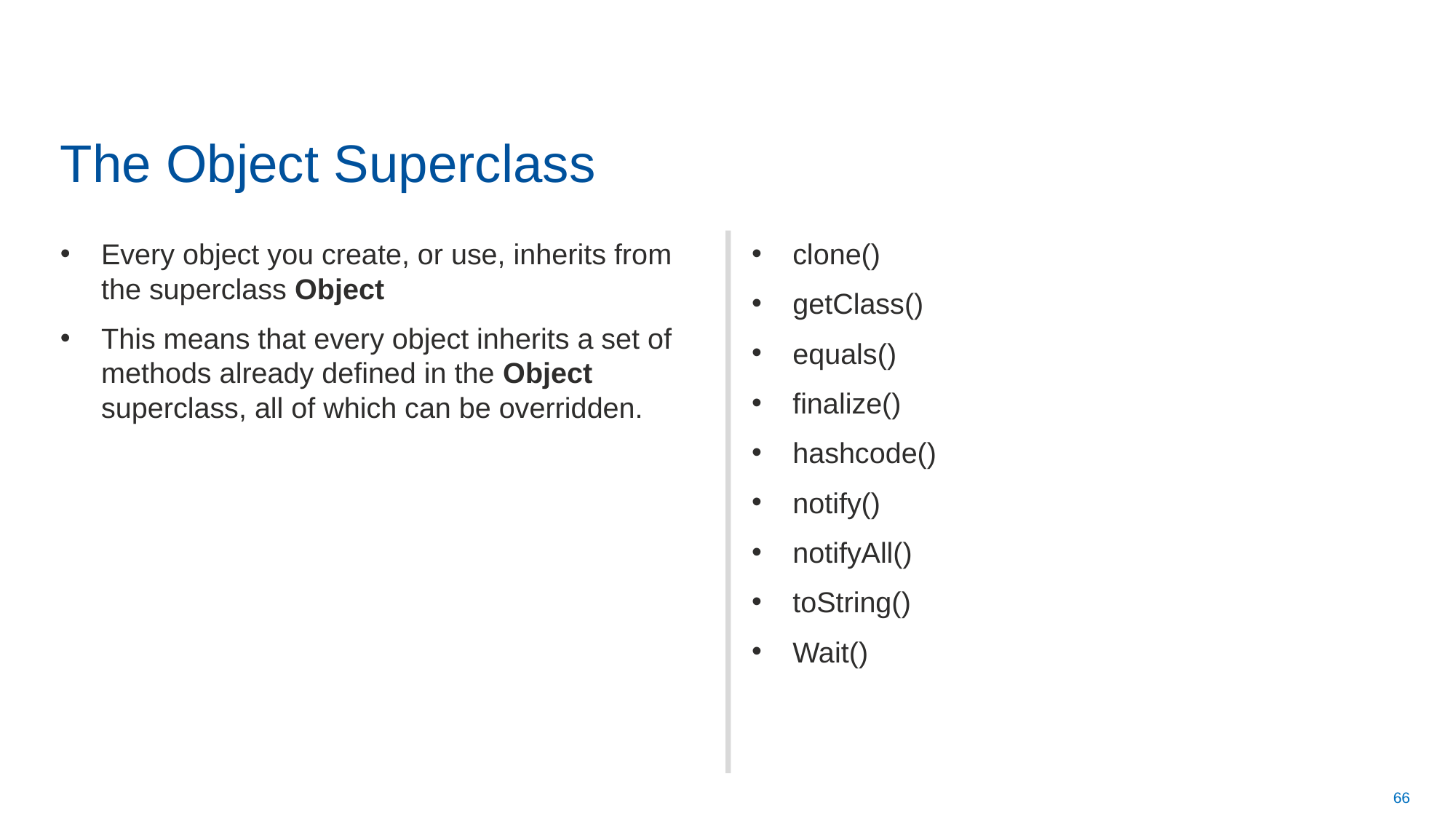

# The Object Superclass
Every object you create, or use, inherits from the superclass Object
This means that every object inherits a set of methods already defined in the Object superclass, all of which can be overridden.

clone()
getClass()
equals()
finalize()
hashcode()
notify()
notifyAll()
toString()
Wait()